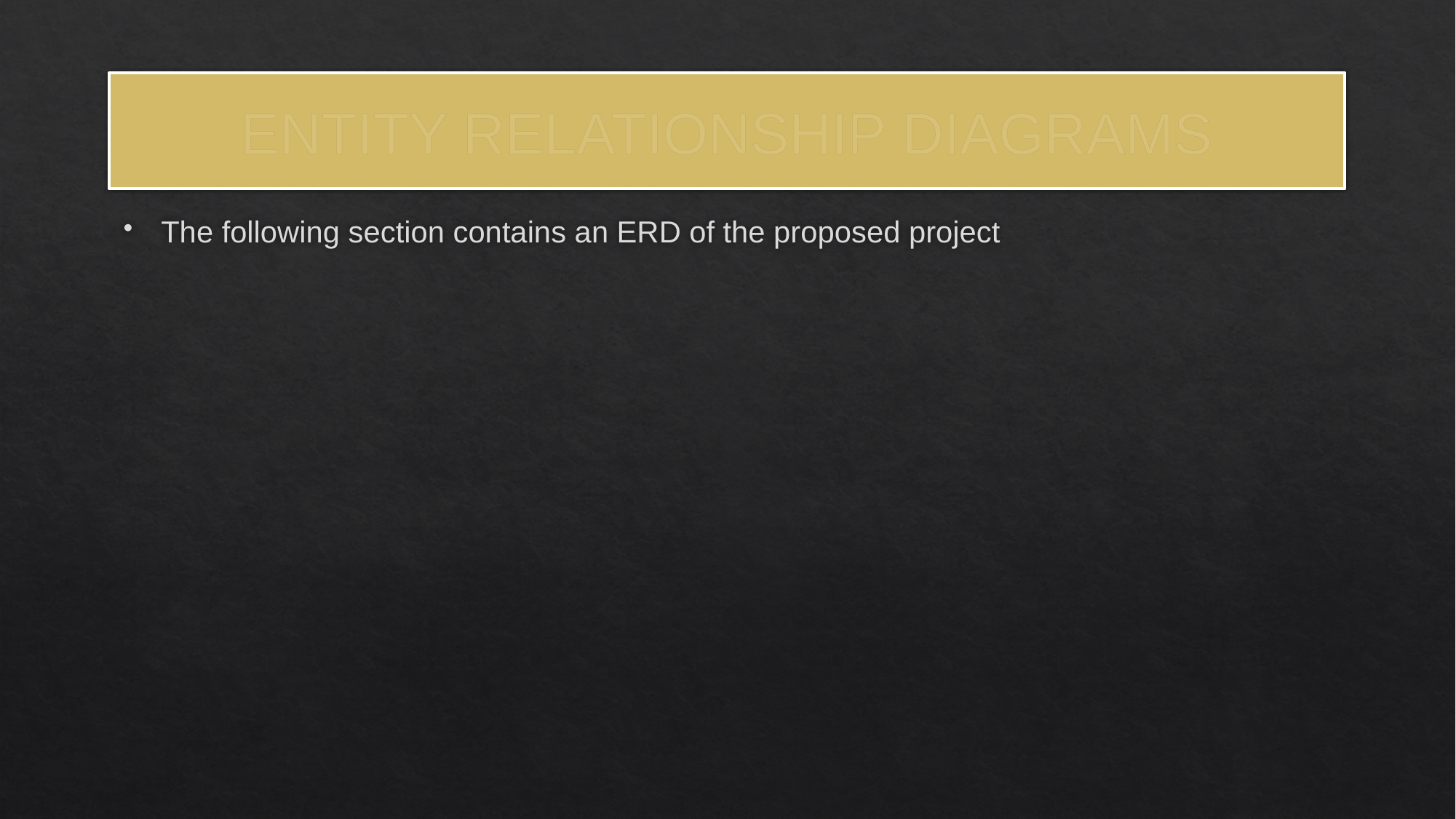

# ENTITY RELATIONSHIP DIAGRAMS
The following section contains an ERD of the proposed project